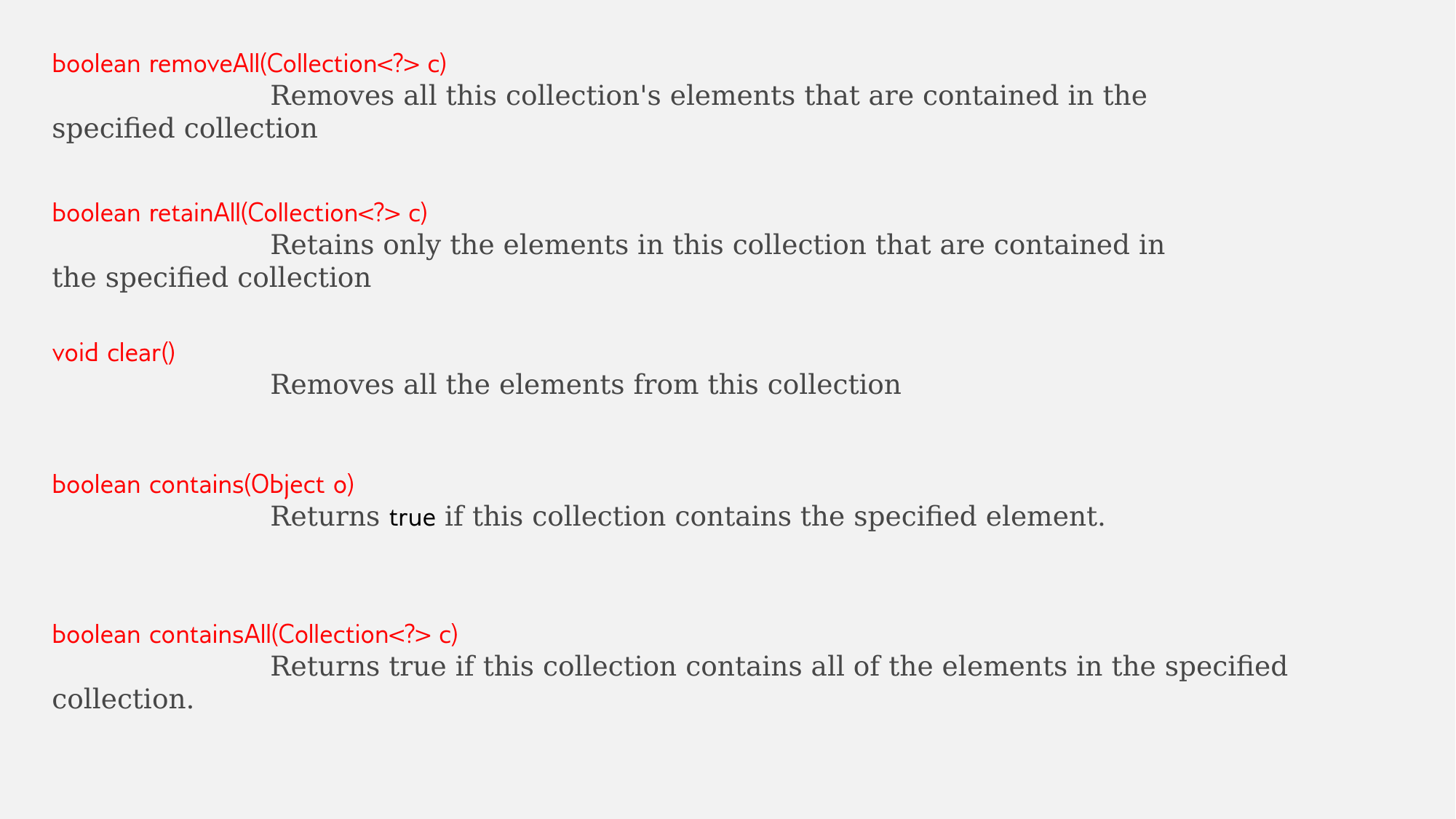

boolean removeAll​(Collection<?> c)
		Removes all this collection's elements that are contained in the specified collection
boolean retainAll​(Collection<?> c)
		Retains only the elements in this collection that are contained in the specified collection
void clear()
		Removes all the elements from this collection

boolean contains​(Object o)
		Returns true if this collection contains the specified element.

boolean containsAll​(Collection<?> c)
		Returns true if this collection contains all of the elements in the specified collection.